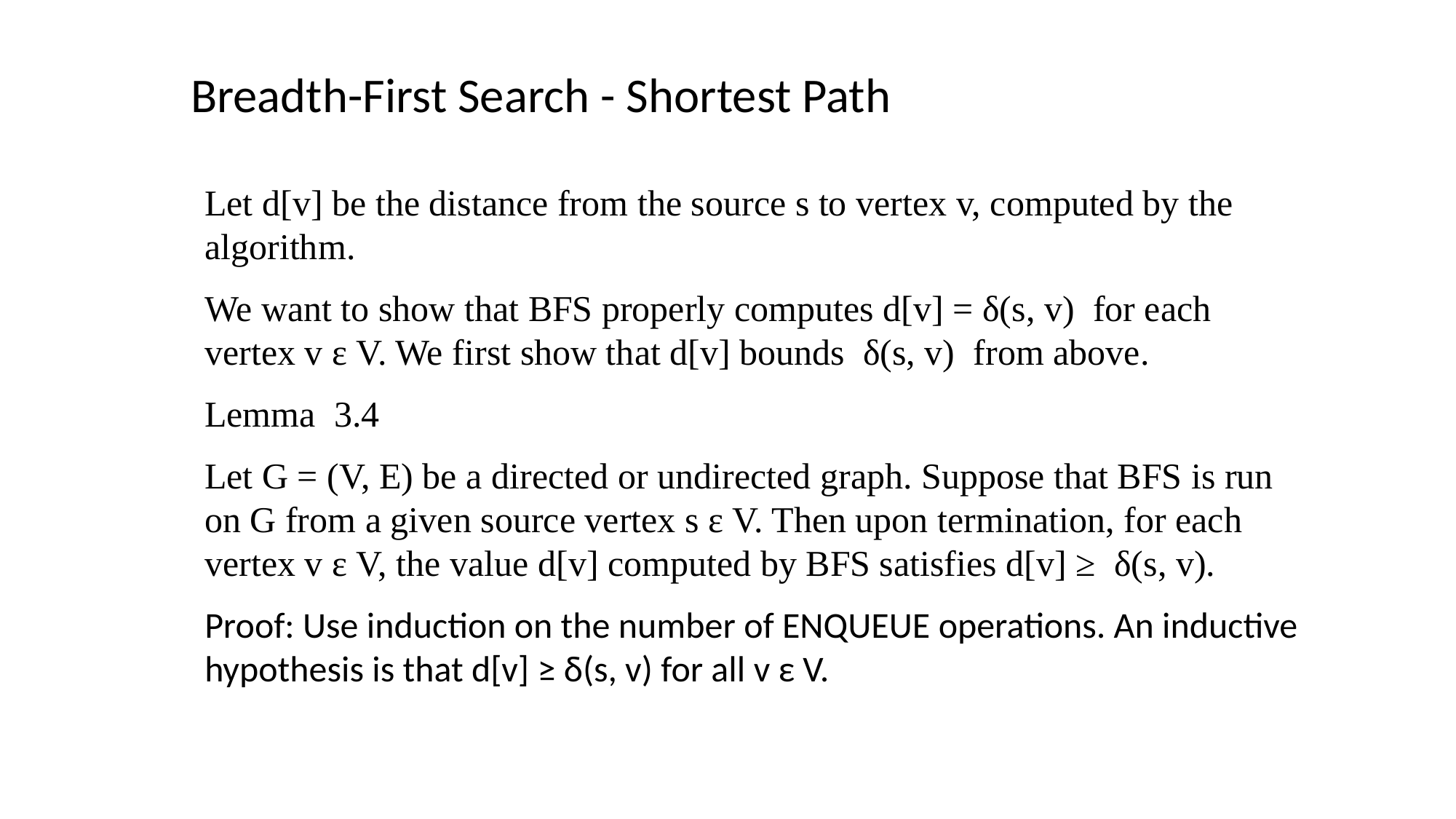

Breadth-First Search - Shortest Path
Let d[v] be the distance from the source s to vertex v, computed by the algorithm.
We want to show that BFS properly computes d[v] = δ(s, v)  for each vertex v ε V. We first show that d[v] bounds  δ(s, v)  from above.
Lemma  3.4
Let G = (V, E) be a directed or undirected graph. Suppose that BFS is run on G from a given source vertex s ε V. Then upon termination, for each vertex v ε V, the value d[v] computed by BFS satisfies d[v] ≥  δ(s, v).
Proof: Use induction on the number of ENQUEUE operations. An inductive hypothesis is that d[v] ≥ δ(s, v) for all v ε V.